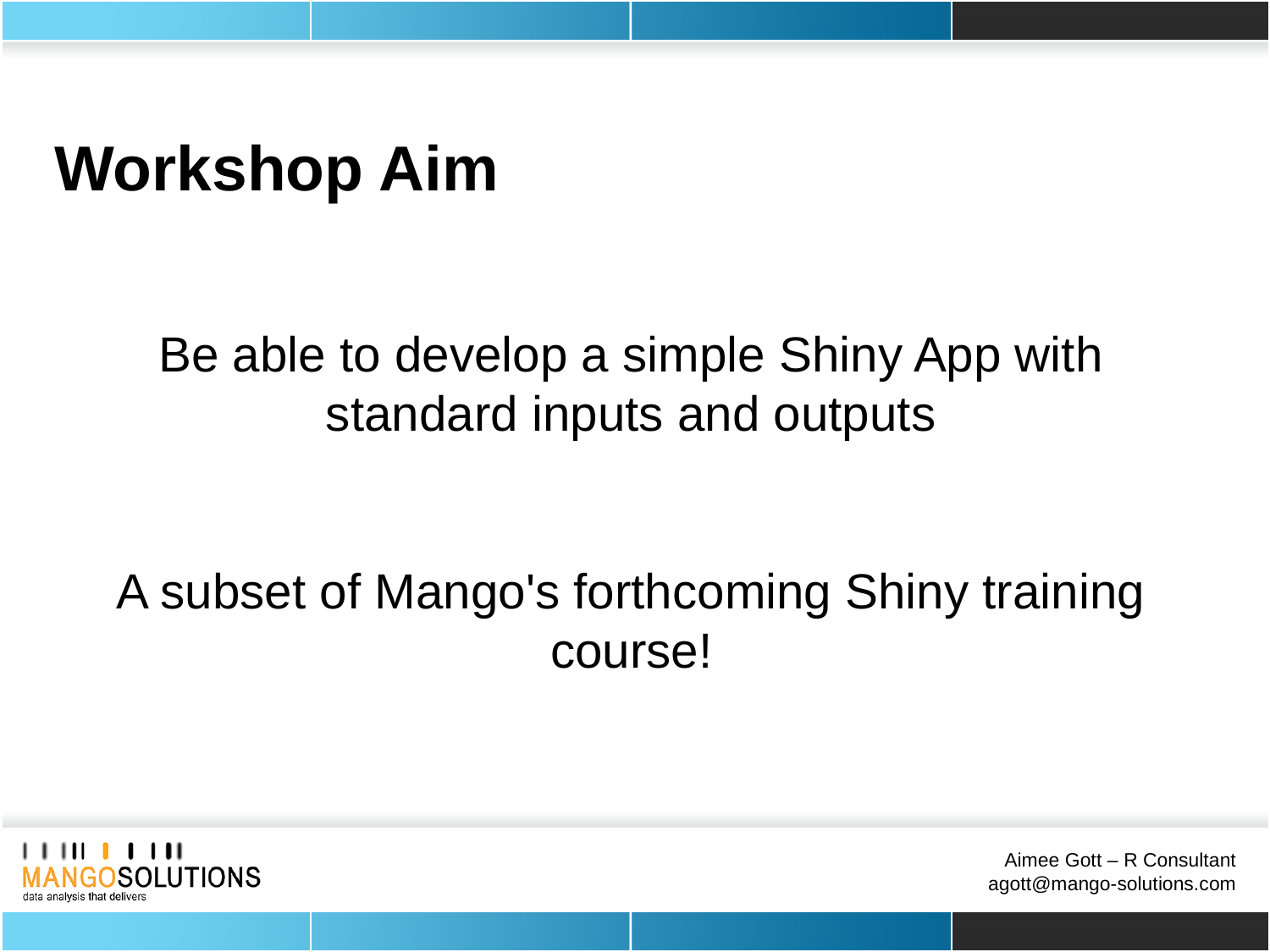

Workshop Aim
Be able to develop a simple Shiny App with standard inputs and outputs

A subset of Mango's forthcoming Shiny training course!